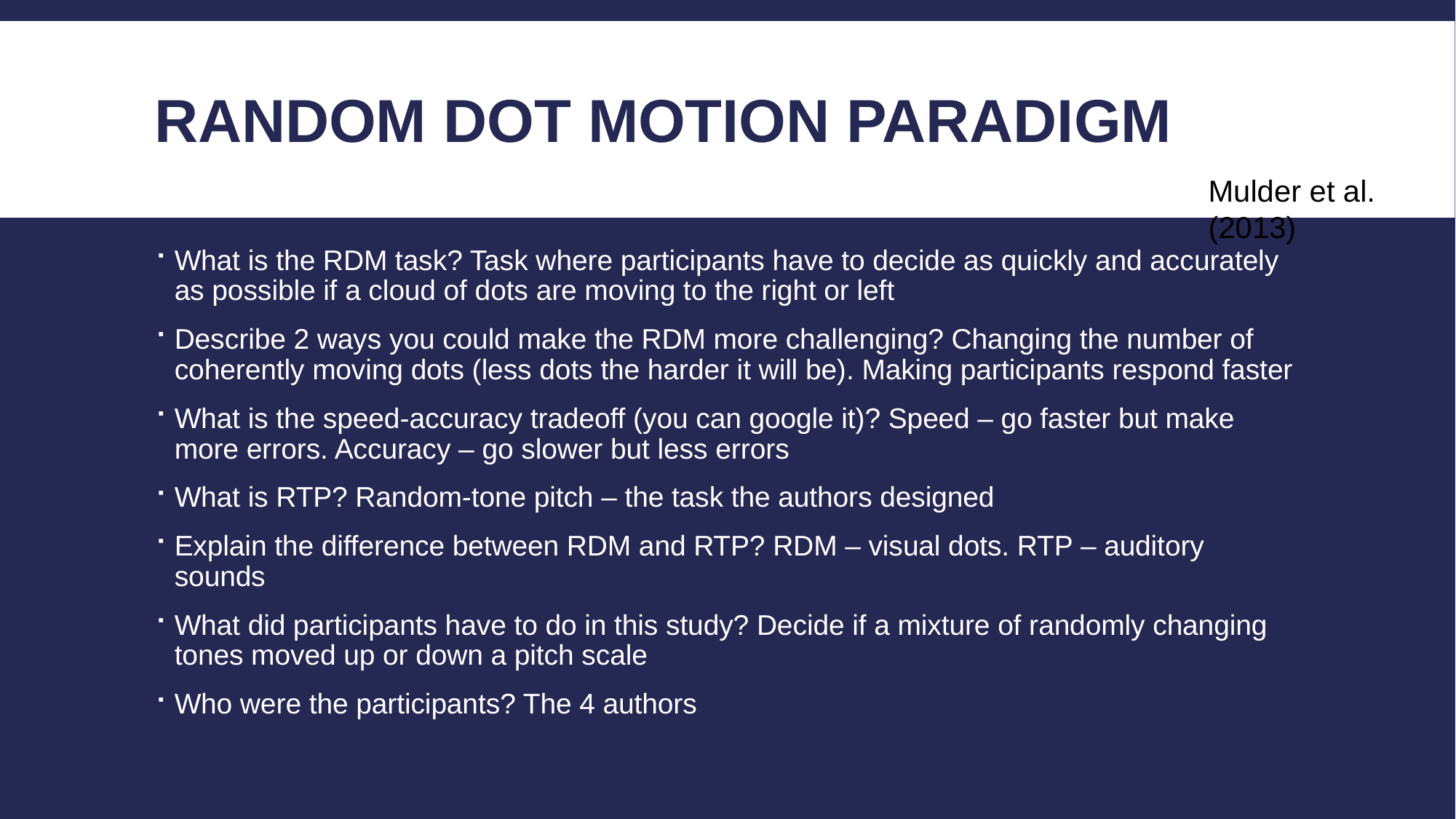

# Random dot motion paradigm
Mulder et al. (2013)
What is the RDM task? Task where participants have to decide as quickly and accurately as possible if a cloud of dots are moving to the right or left
Describe 2 ways you could make the RDM more challenging? Changing the number of coherently moving dots (less dots the harder it will be). Making participants respond faster
What is the speed-accuracy tradeoff (you can google it)? Speed – go faster but make more errors. Accuracy – go slower but less errors
What is RTP? Random-tone pitch – the task the authors designed
Explain the difference between RDM and RTP? RDM – visual dots. RTP – auditory sounds
What did participants have to do in this study? Decide if a mixture of randomly changing tones moved up or down a pitch scale
Who were the participants? The 4 authors